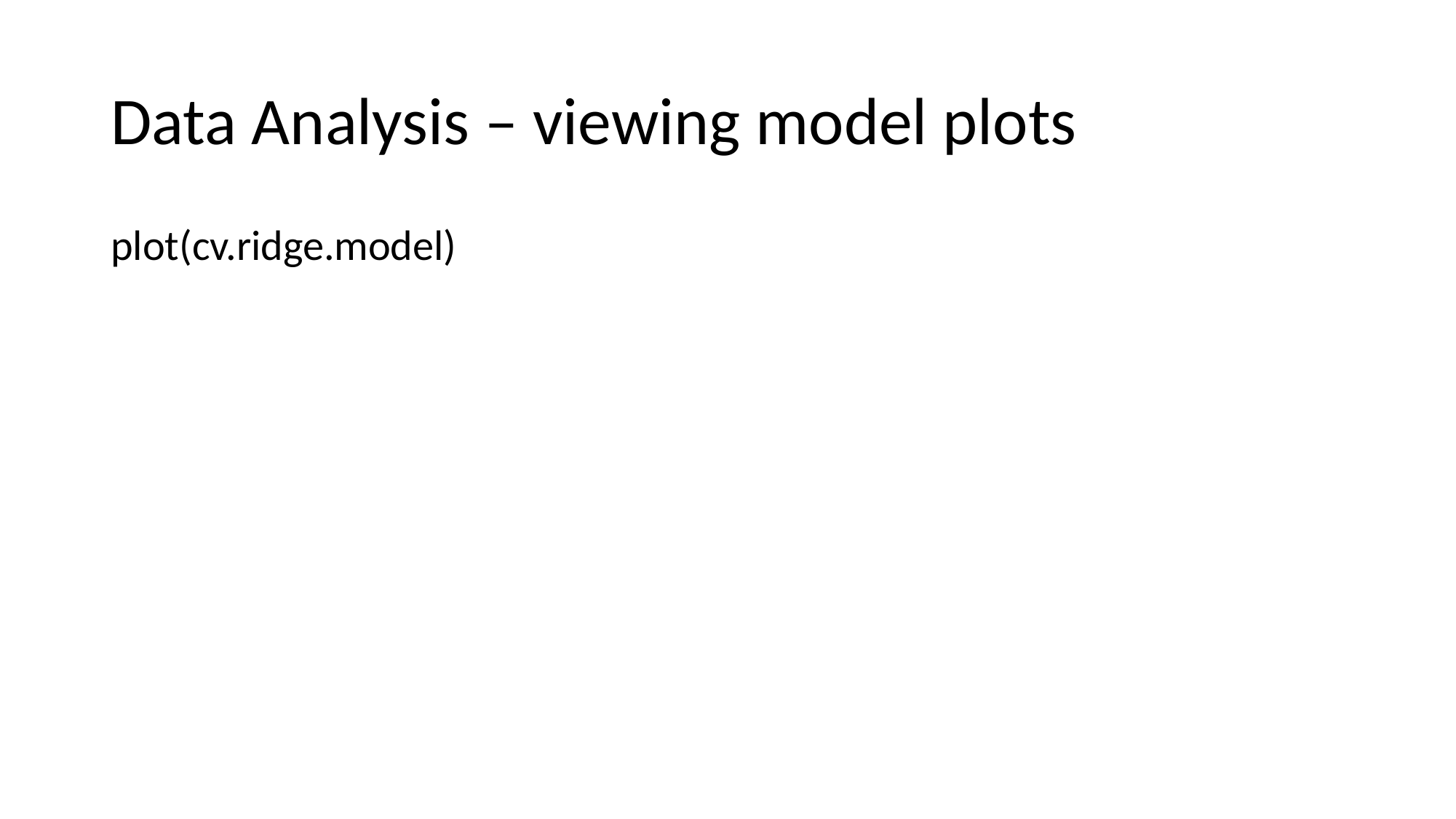

# Data Analysis – viewing model plots
plot(cv.ridge.model)